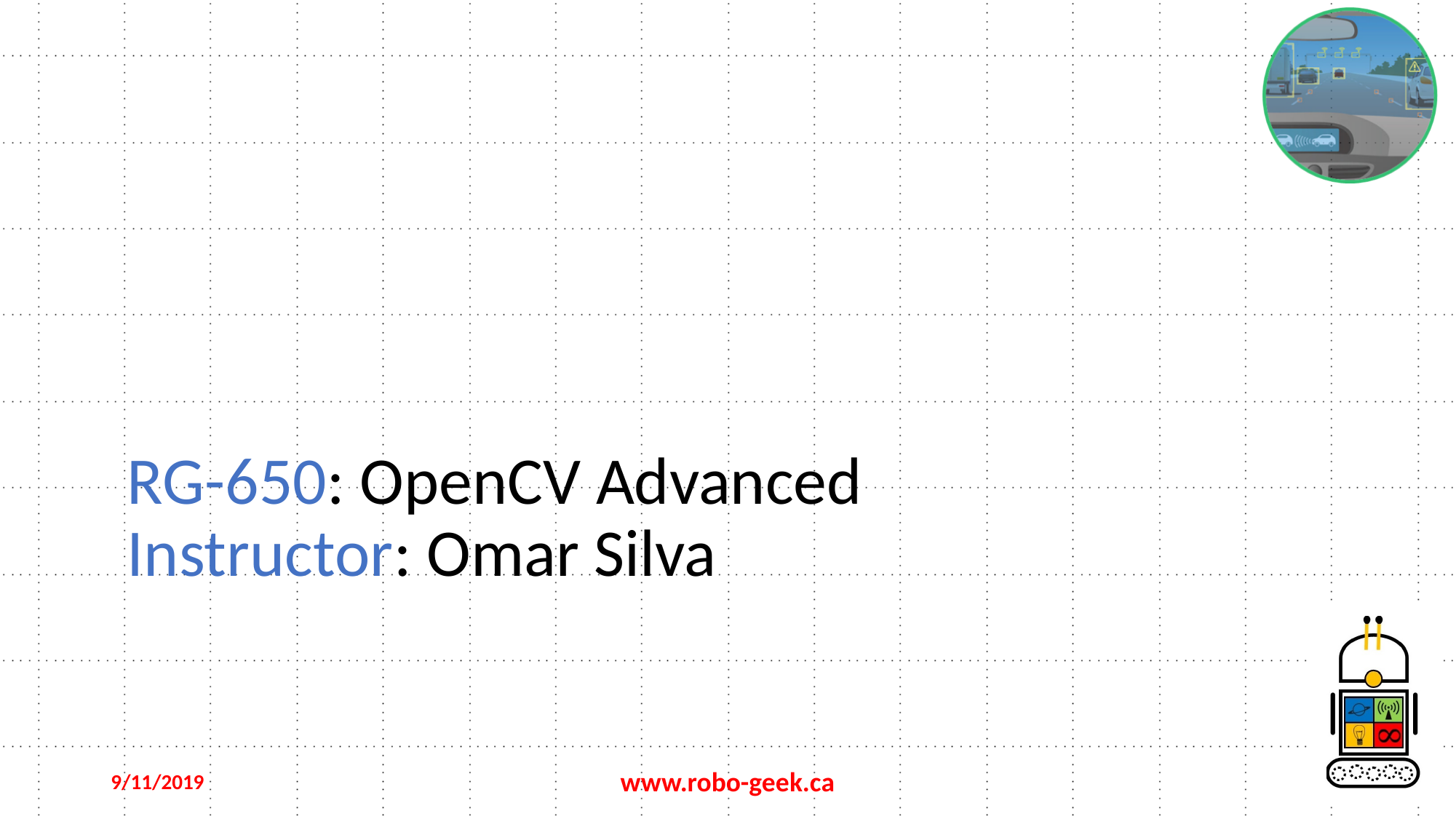

# RG-650: OpenCV Advanced Instructor: Omar Silva
9/11/2019
www.robo-geek.ca